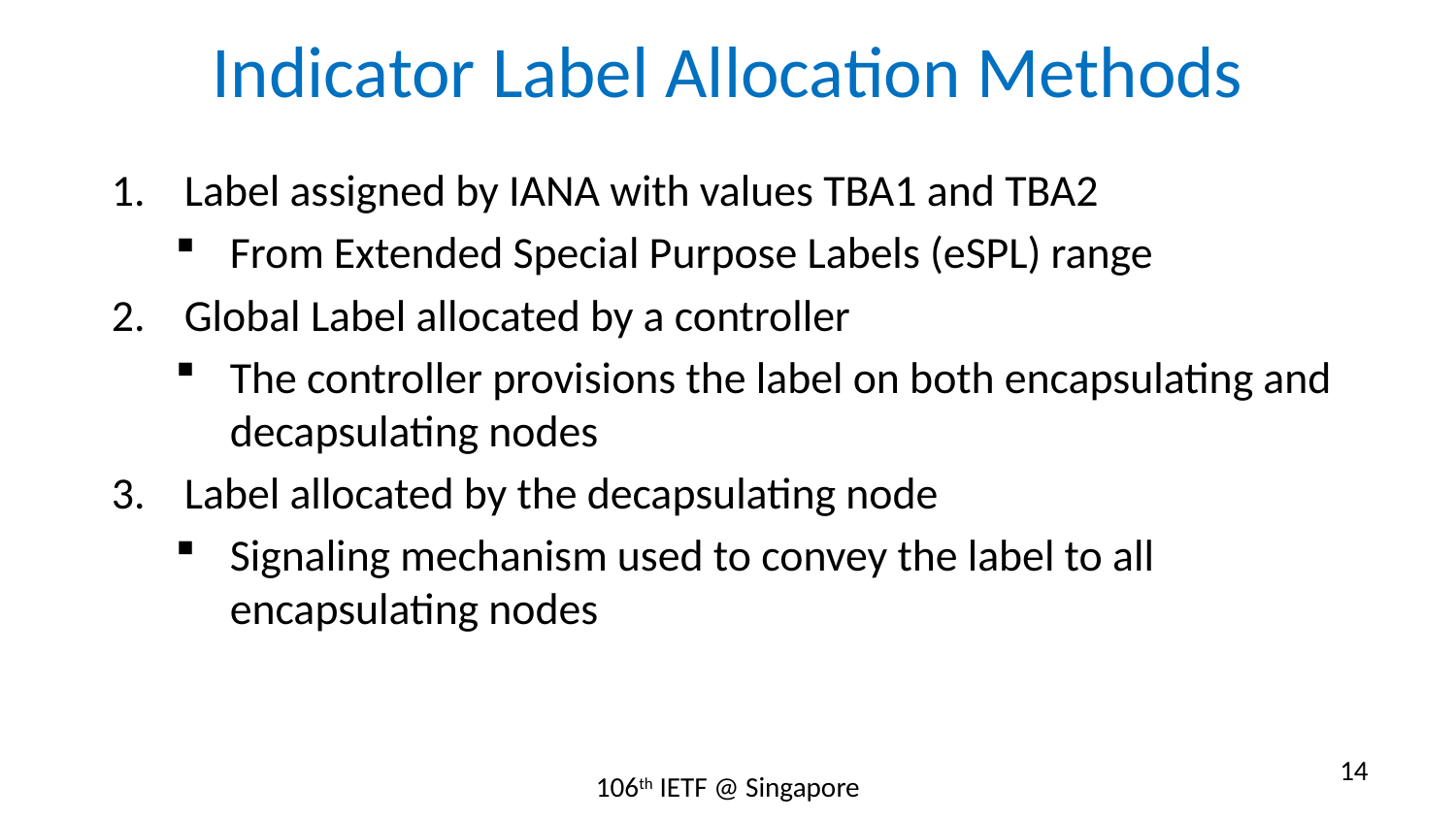

# Indicator Label Allocation Methods
Label assigned by IANA with values TBA1 and TBA2
From Extended Special Purpose Labels (eSPL) range
Global Label allocated by a controller
The controller provisions the label on both encapsulating and decapsulating nodes
Label allocated by the decapsulating node
Signaling mechanism used to convey the label to all encapsulating nodes
14
106th IETF @ Singapore